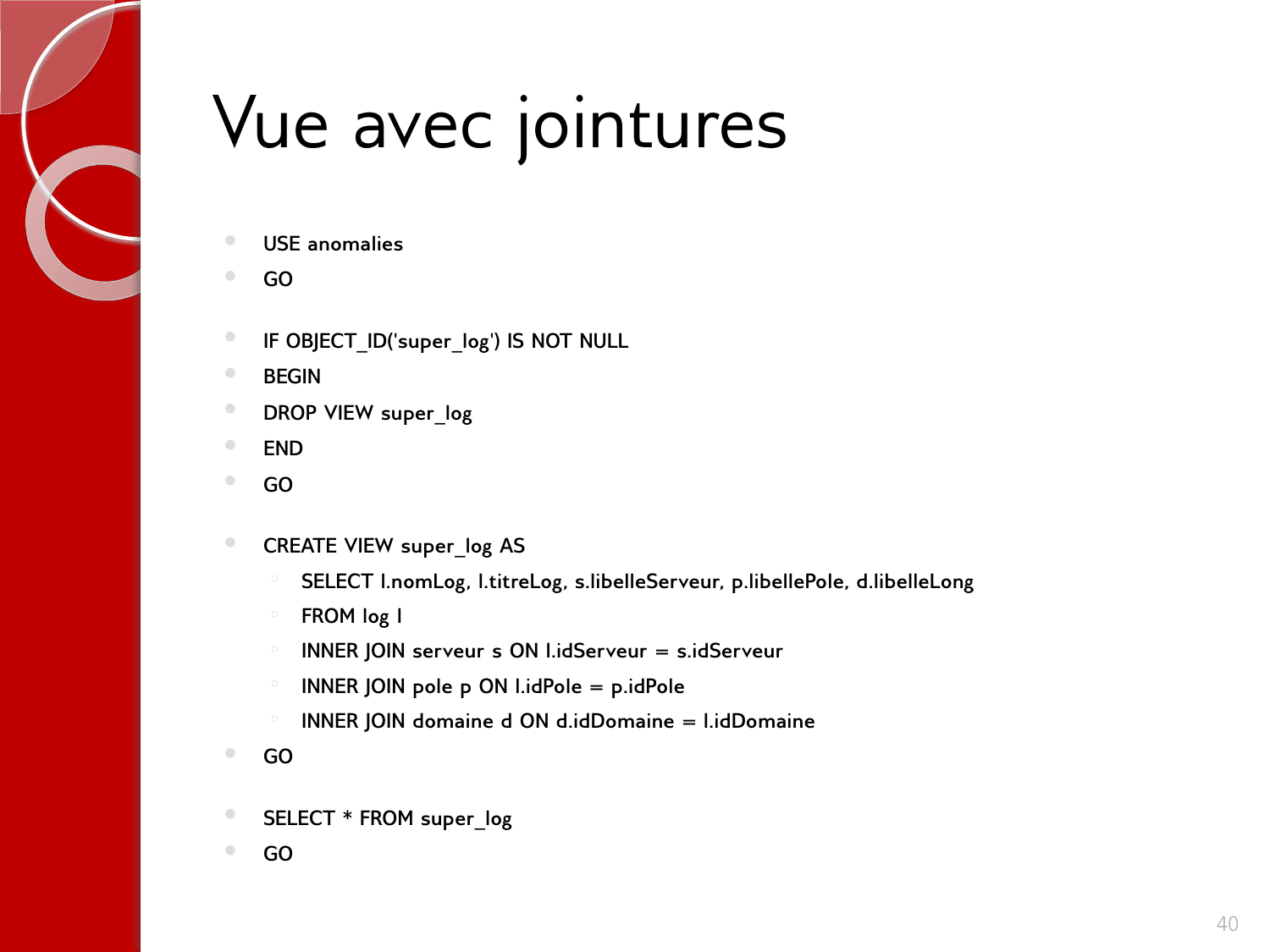

# Vue avec jointures
USE anomalies
GO

IF OBJECT_ID('super_log') IS NOT NULL
BEGIN
DROP VIEW super_log
END
GO

CREATE VIEW super_log AS
SELECT l.nomLog, l.titreLog, s.libelleServeur, p.libellePole, d.libelleLong
FROM log l
INNER JOIN serveur s ON l.idServeur = s.idServeur
INNER JOIN pole p ON l.idPole = p.idPole
INNER JOIN domaine d ON d.idDomaine = l.idDomaine
GO

SELECT * FROM super_log
GO
40